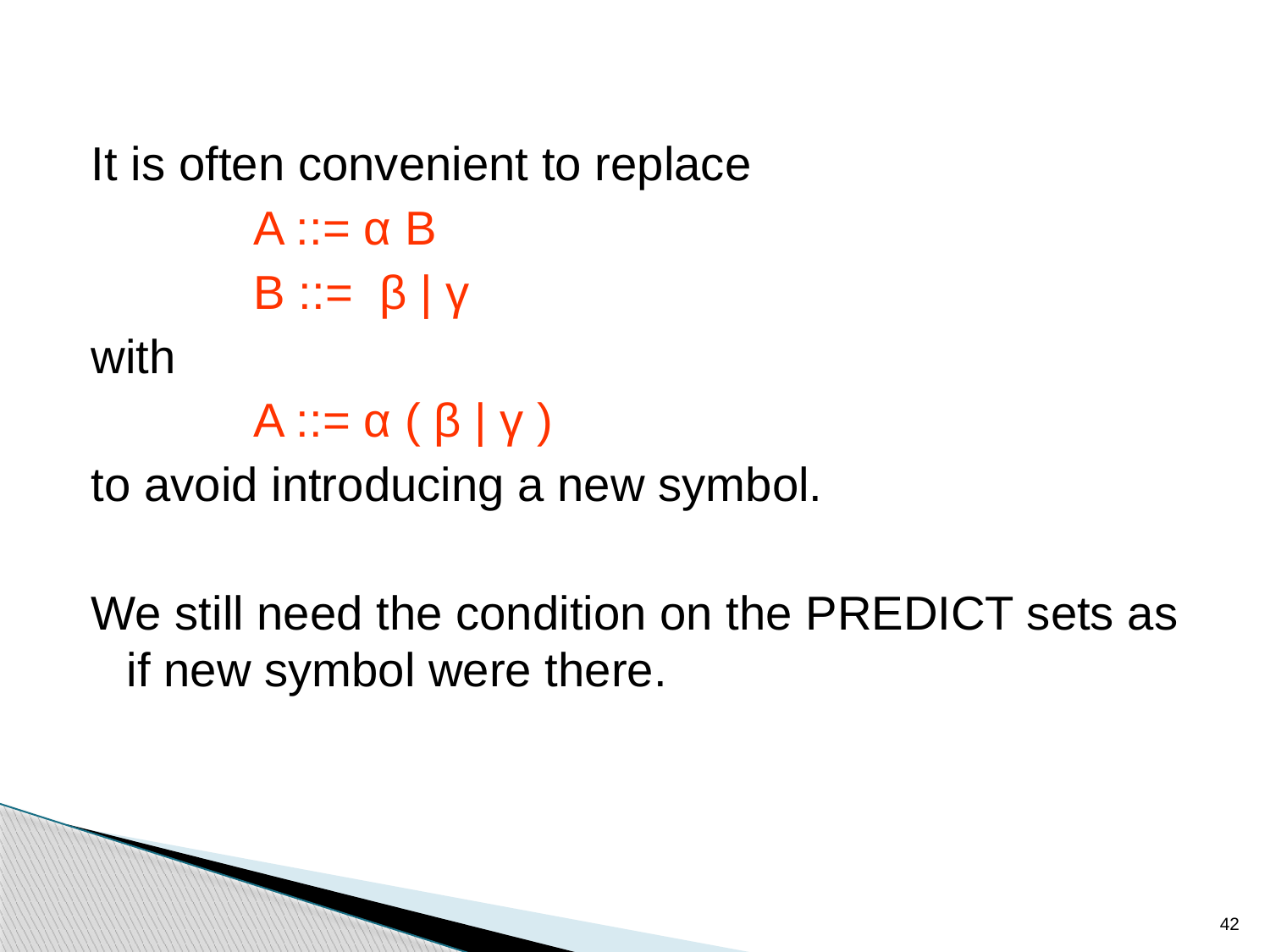

It is often convenient to replace
		A ::= α B
		B ::=  β | γ
with
		A ::= α ( β | γ )
to avoid introducing a new symbol.

We still need the condition on the PREDICT sets as if new symbol were there.
42